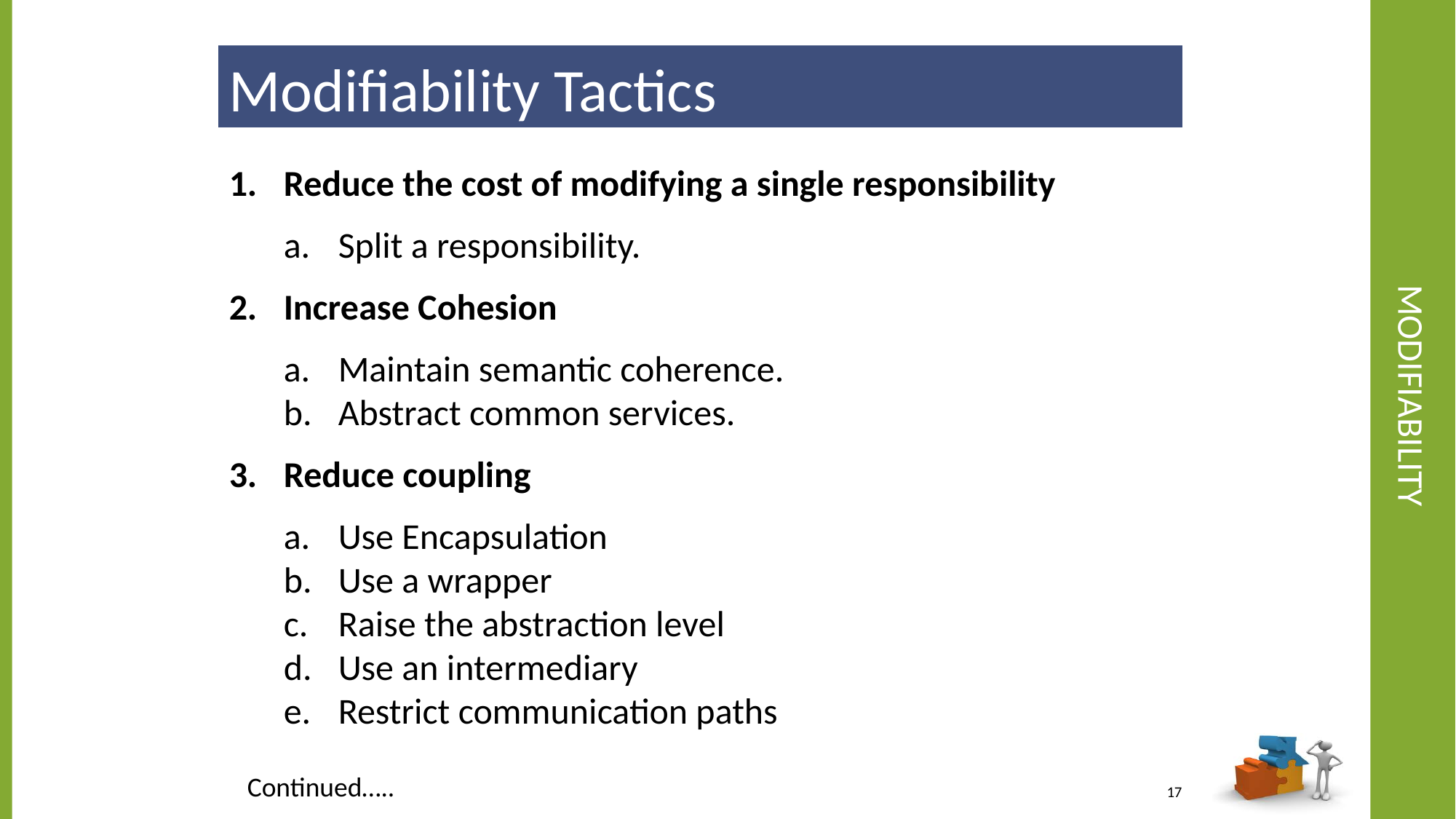

Modifiability Tactics
# Modifiability
Reduce the cost of modifying a single responsibility
Split a responsibility.
Increase Cohesion
Maintain semantic coherence.
Abstract common services.
Reduce coupling
Use Encapsulation
Use a wrapper
Raise the abstraction level
Use an intermediary
Restrict communication paths
Continued…..
17